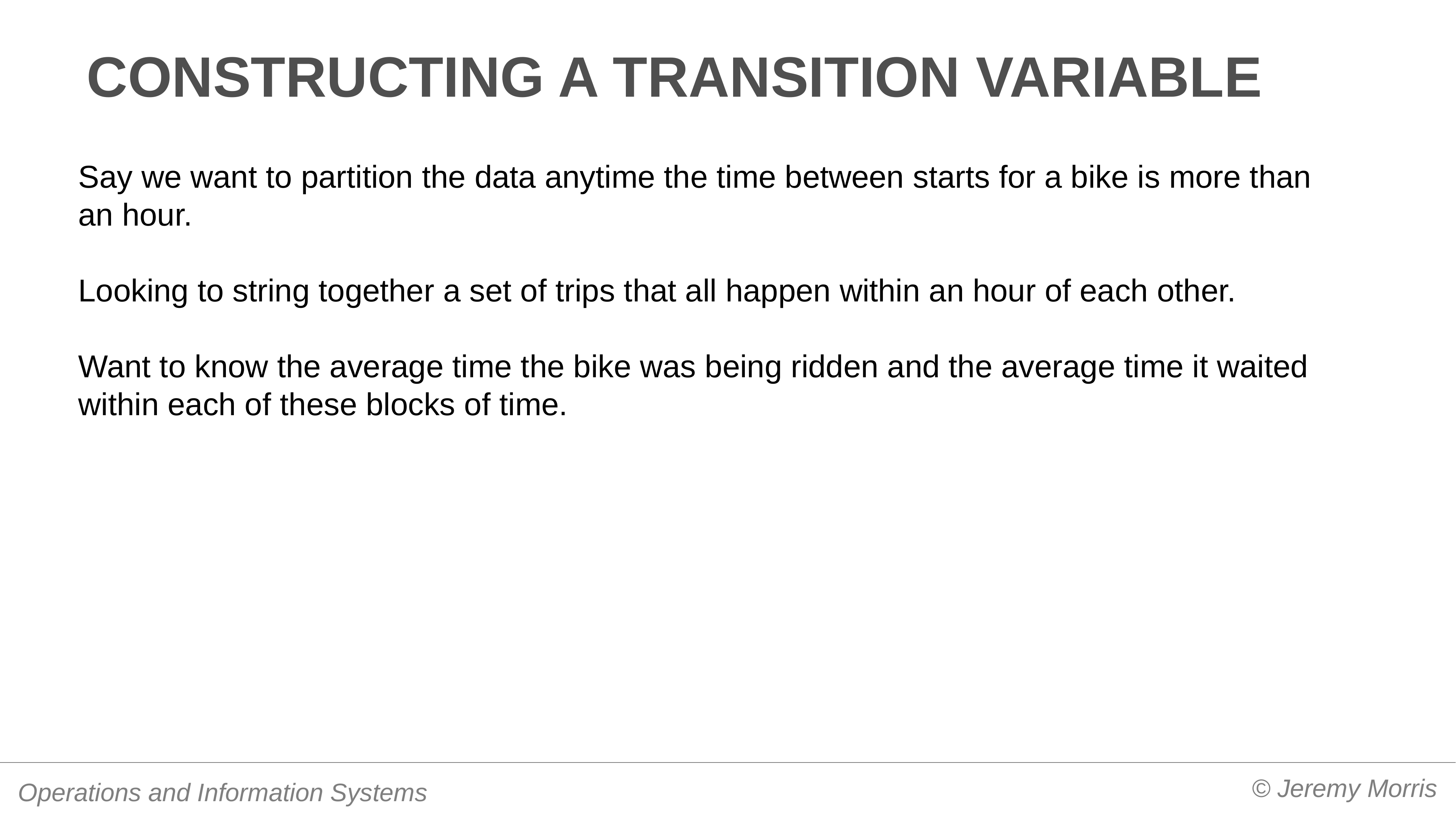

# Constructing a transition variable
Say we want to partition the data anytime the time between starts for a bike is more than an hour.

Looking to string together a set of trips that all happen within an hour of each other.

Want to know the average time the bike was being ridden and the average time it waited within each of these blocks of time.